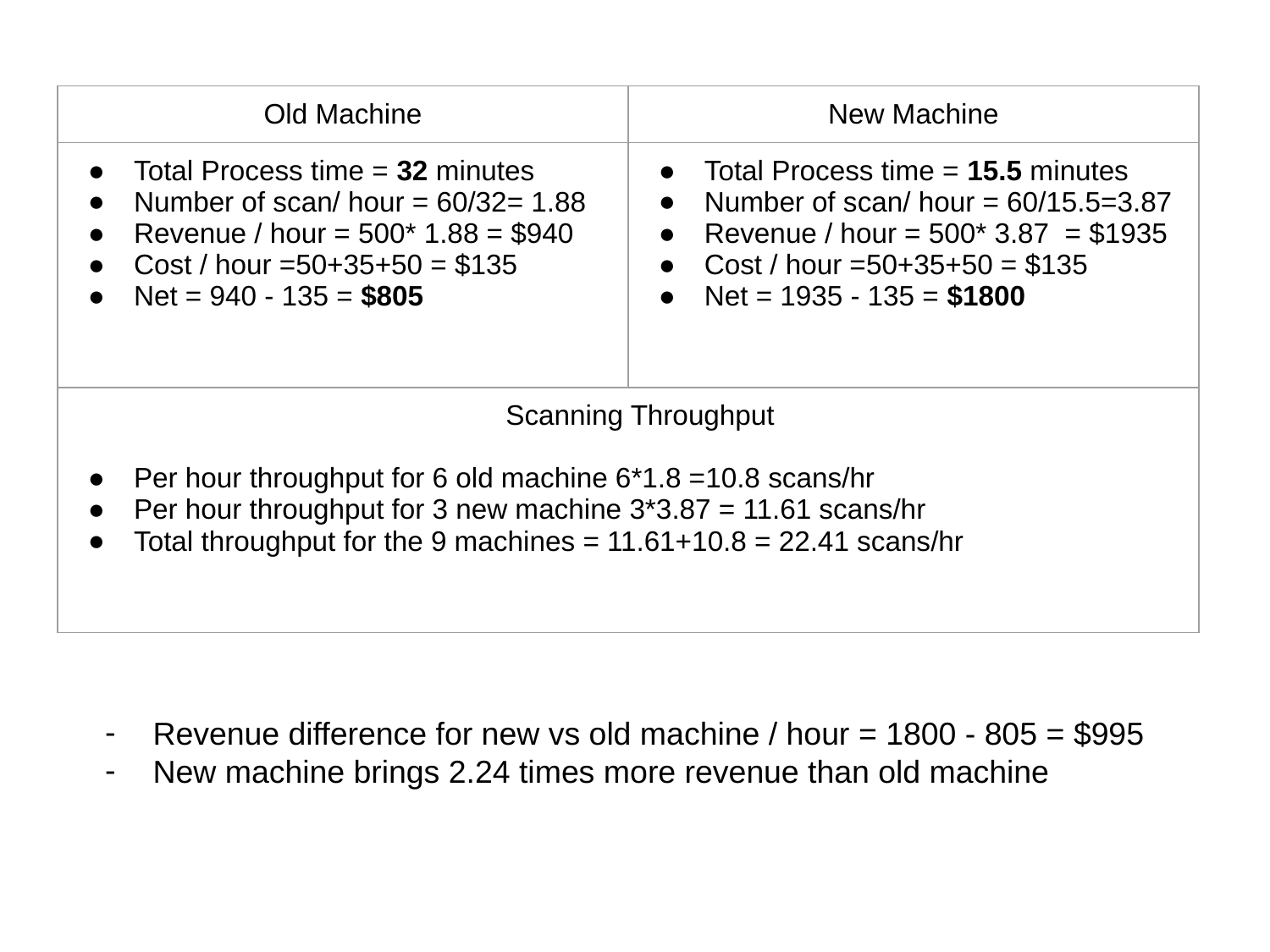

| Old Machine | New Machine |
| --- | --- |
| Total Process time = 32 minutes Number of scan/ hour = 60/32= 1.88 Revenue / hour = 500\* 1.88 = $940 Cost / hour =50+35+50 = $135 Net = 940 - 135 = $805 | Total Process time = 15.5 minutes Number of scan/ hour = 60/15.5=3.87 Revenue / hour = 500\* 3.87 = $1935 Cost / hour =50+35+50 = $135 Net = 1935 - 135 = $1800 |
| Scanning Throughput Per hour throughput for 6 old machine 6\*1.8 =10.8 scans/hr Per hour throughput for 3 new machine 3\*3.87 = 11.61 scans/hr Total throughput for the 9 machines = 11.61+10.8 = 22.41 scans/hr |  |
Revenue difference for new vs old machine / hour = 1800 - 805 = $995
New machine brings 2.24 times more revenue than old machine